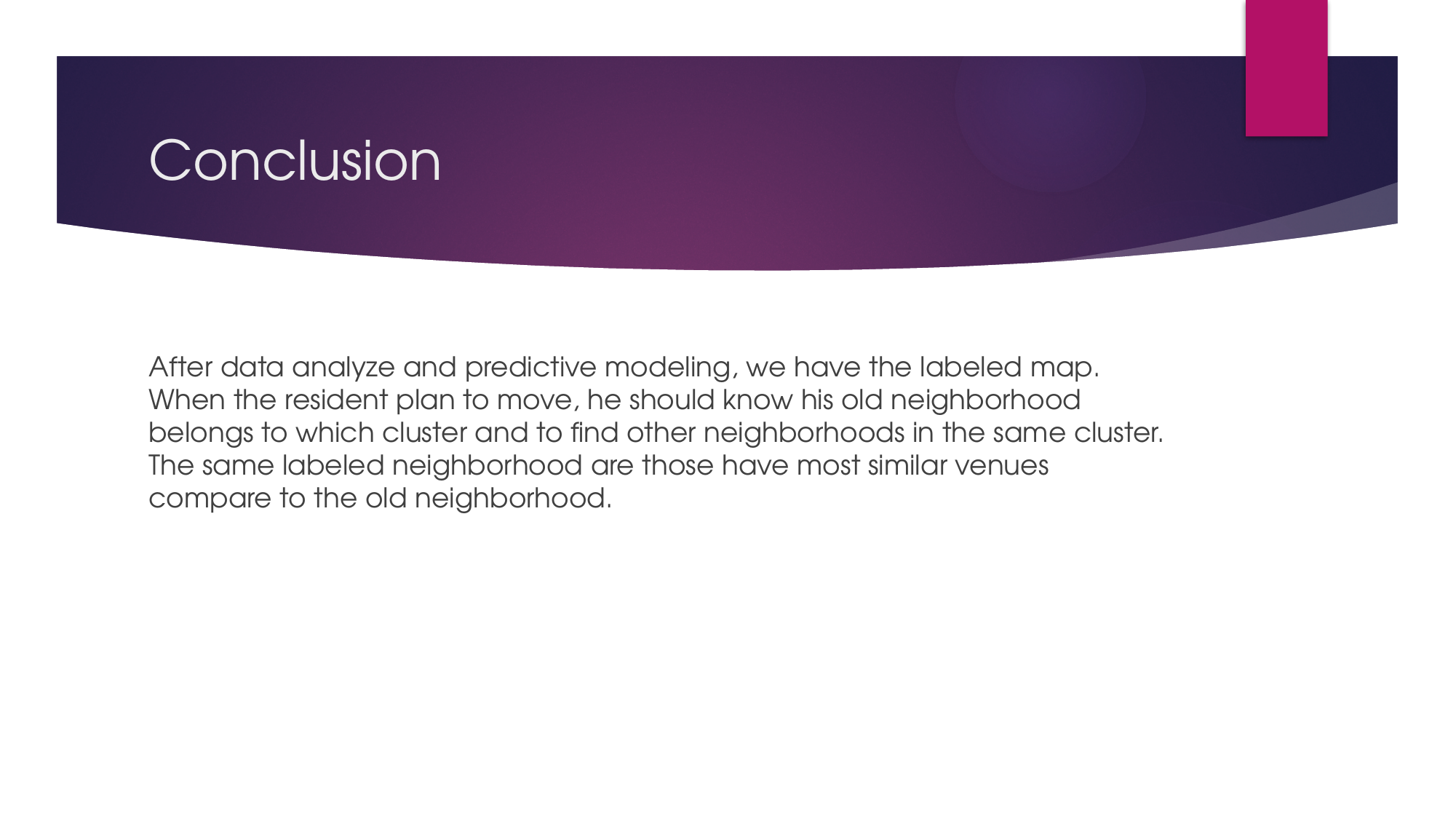

# Conclusion
After data analyze and predictive modeling, we have the labeled map. When the resident plan to move, he should know his old neighborhood belongs to which cluster and to find other neighborhoods in the same cluster. The same labeled neighborhood are those have most similar venues compare to the old neighborhood.